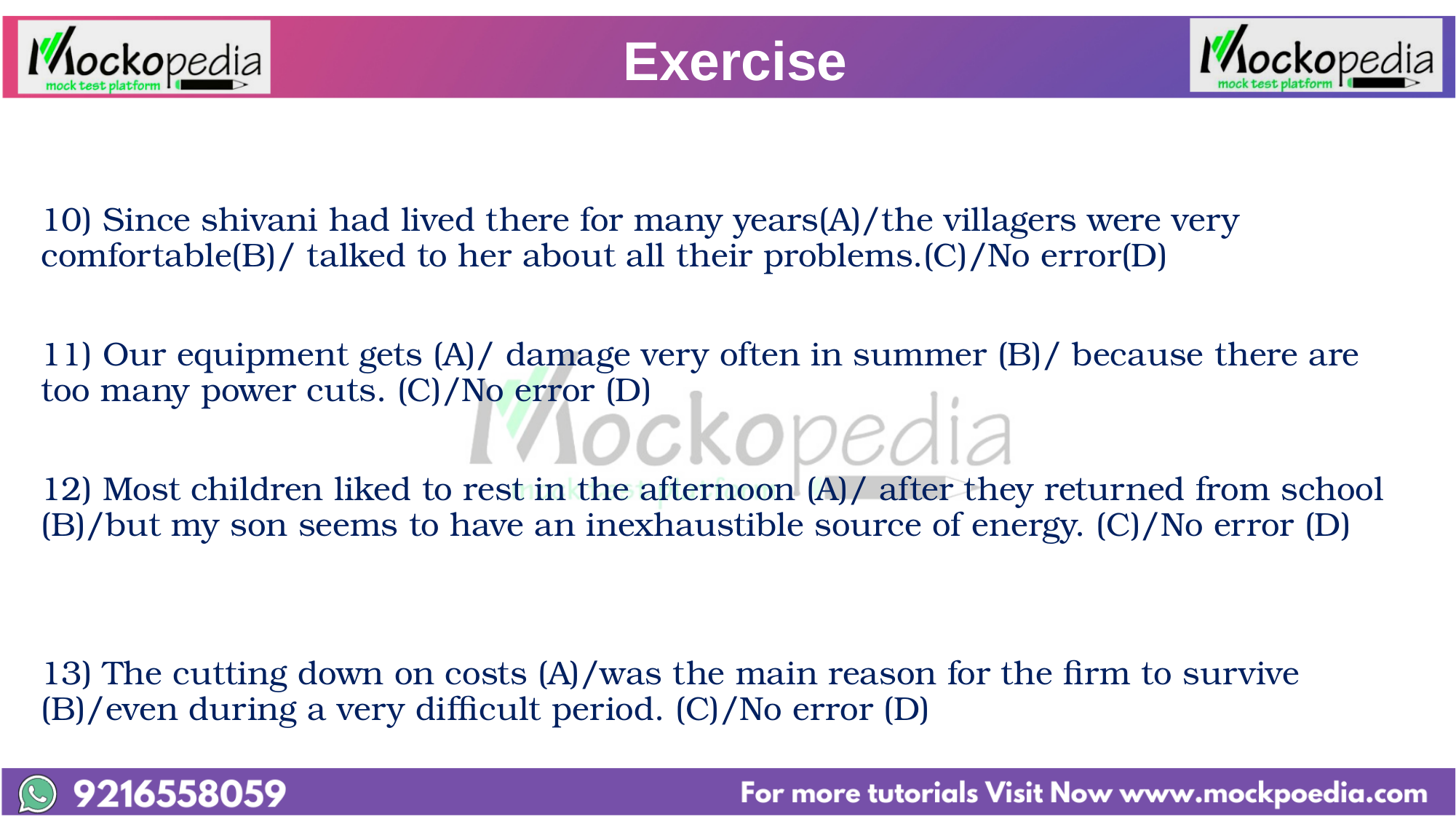

# Exercise

10) Since shivani had lived there for many years(A)/the villagers were very comfortable(B)/ talked to her about all their problems.(C)/No error(D)

11) Our equipment gets (A)/ damage very often in summer (B)/ because there are too many power cuts. (C)/No error (D)

12) Most children liked to rest in the afternoon (A)/ after they returned from school (B)/but my son seems to have an inexhaustible source of energy. (C)/No error (D)

13) The cutting down on costs (A)/was the main reason for the firm to survive (B)/even during a very difficult period. (C)/No error (D)